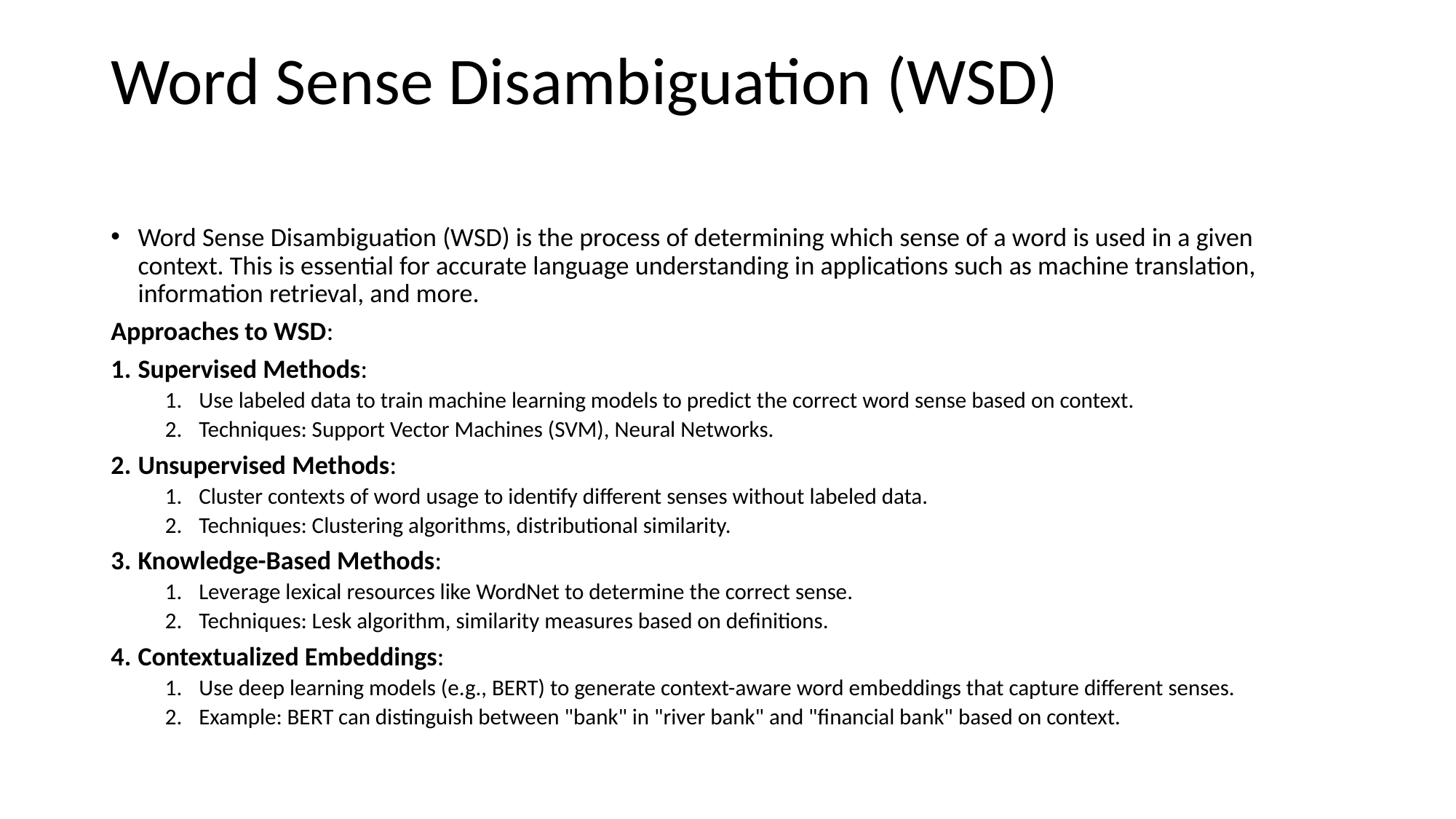

# Word Sense Disambiguation (WSD)
Word Sense Disambiguation (WSD) is the process of determining which sense of a word is used in a given context. This is essential for accurate language understanding in applications such as machine translation, information retrieval, and more.
Approaches to WSD:
Supervised Methods:
Use labeled data to train machine learning models to predict the correct word sense based on context.
Techniques: Support Vector Machines (SVM), Neural Networks.
Unsupervised Methods:
Cluster contexts of word usage to identify different senses without labeled data.
Techniques: Clustering algorithms, distributional similarity.
Knowledge-Based Methods:
Leverage lexical resources like WordNet to determine the correct sense.
Techniques: Lesk algorithm, similarity measures based on definitions.
Contextualized Embeddings:
Use deep learning models (e.g., BERT) to generate context-aware word embeddings that capture different senses.
Example: BERT can distinguish between "bank" in "river bank" and "financial bank" based on context.